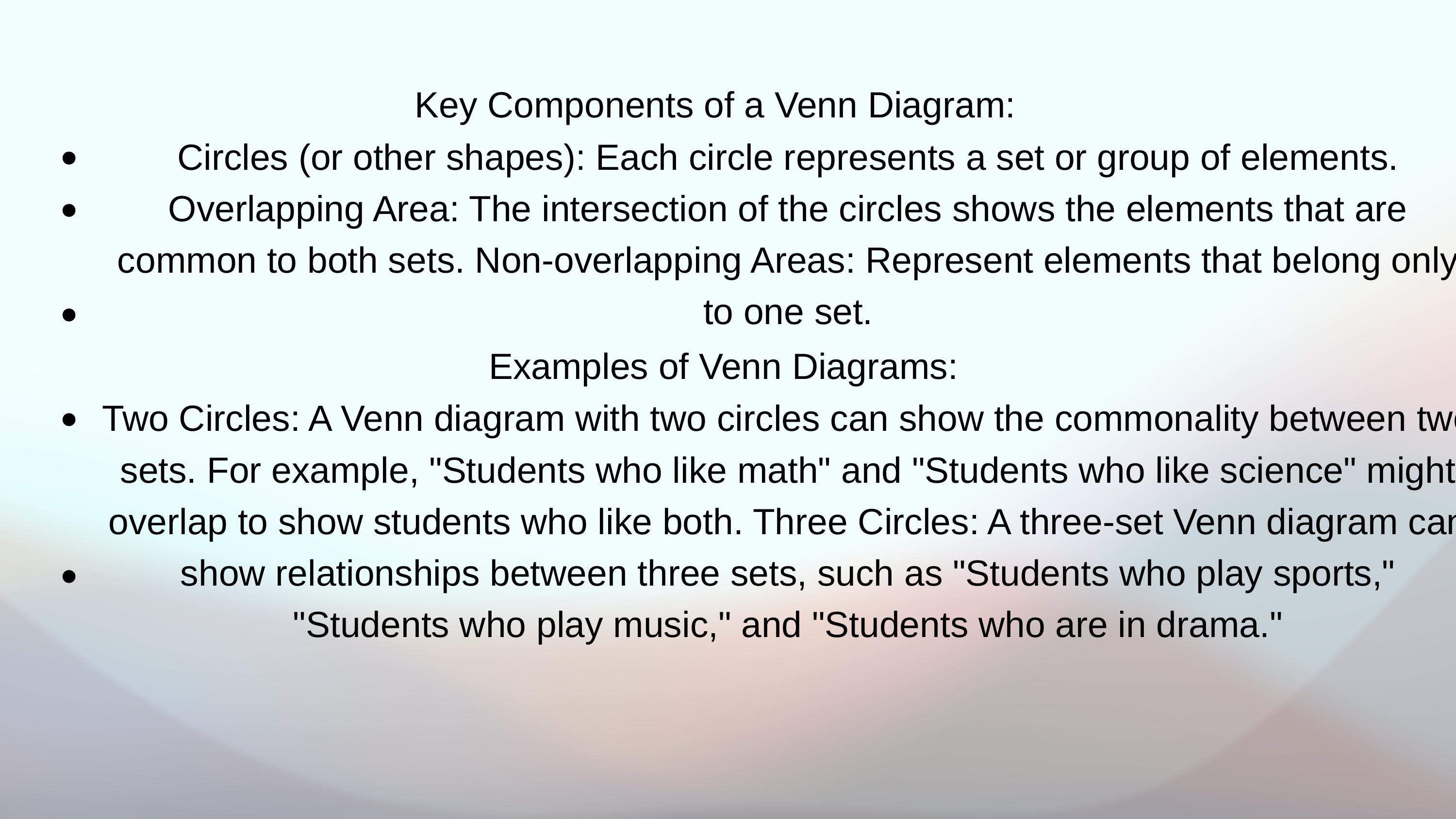

Key Components of a Venn Diagram:
Circles (or other shapes): Each circle represents a set or group of elements. Overlapping Area: The intersection of the circles shows the elements that are common to both sets. Non-overlapping Areas: Represent elements that belong only to one set.

Examples of Venn Diagrams:
Two Circles: A Venn diagram with two circles can show the commonality between two sets. For example, "Students who like math" and "Students who like science" might overlap to show students who like both. Three Circles: A three-set Venn diagram can show relationships between three sets, such as "Students who play sports," "Students who play music," and "Students who are in drama."